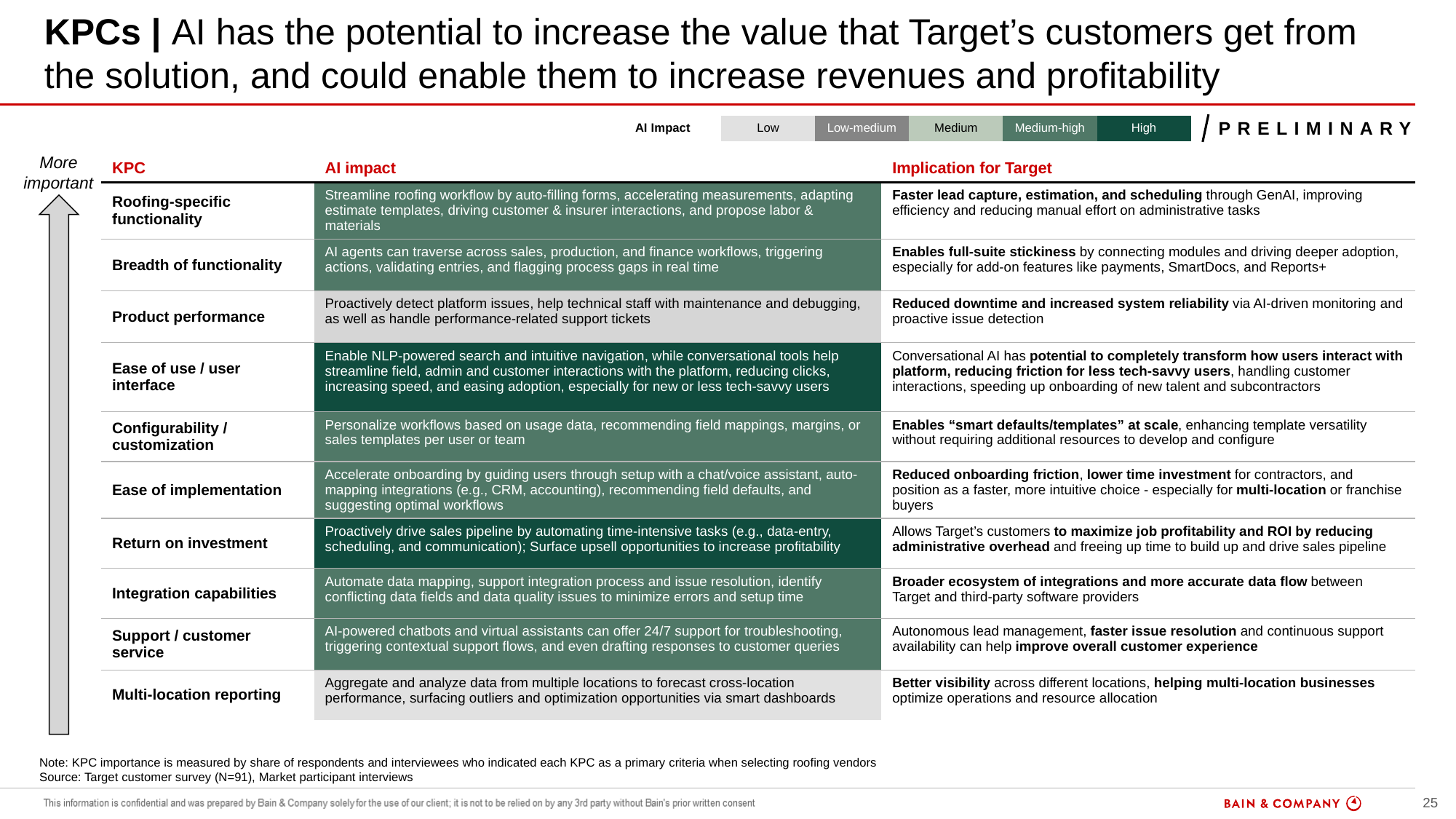

# KPCs | AI has the potential to increase the value that Target’s customers get from the solution, and could enable them to increase revenues and profitability
preliminary
| AI Impact | Low | Low-medium | Medium | Medium-high | High |
| --- | --- | --- | --- | --- | --- |
More important
| KPC | AI impact | Implication for Target |
| --- | --- | --- |
| Roofing-specific functionality | Streamline roofing workflow by auto-filling forms, accelerating measurements, adapting estimate templates, driving customer & insurer interactions, and propose labor & materials | Faster lead capture, estimation, and scheduling through GenAI, improving efficiency and reducing manual effort on administrative tasks |
| Breadth of functionality | AI agents can traverse across sales, production, and finance workflows, triggering actions, validating entries, and flagging process gaps in real time | Enables full-suite stickiness by connecting modules and driving deeper adoption, especially for add-on features like payments, SmartDocs, and Reports+ |
| Product performance | Proactively detect platform issues, help technical staff with maintenance and debugging, as well as handle performance-related support tickets | Reduced downtime and increased system reliability via AI-driven monitoring and proactive issue detection |
| Ease of use / user interface | Enable NLP-powered search and intuitive navigation, while conversational tools help streamline field, admin and customer interactions with the platform, reducing clicks, increasing speed, and easing adoption, especially for new or less tech-savvy users | Conversational AI has potential to completely transform how users interact with platform, reducing friction for less tech-savvy users, handling customer interactions, speeding up onboarding of new talent and subcontractors |
| Configurability / customization | Personalize workflows based on usage data, recommending field mappings, margins, or sales templates per user or team | Enables “smart defaults/templates” at scale, enhancing template versatility without requiring additional resources to develop and configure |
| Ease of implementation | Accelerate onboarding by guiding users through setup with a chat/voice assistant, auto-mapping integrations (e.g., CRM, accounting), recommending field defaults, and suggesting optimal workflows | Reduced onboarding friction, lower time investment for contractors, and position as a faster, more intuitive choice - especially for multi-location or franchise buyers |
| Return on investment | Proactively drive sales pipeline by automating time-intensive tasks (e.g., data-entry, scheduling, and communication); Surface upsell opportunities to increase profitability | Allows Target’s customers to maximize job profitability and ROI by reducing administrative overhead and freeing up time to build up and drive sales pipeline |
| Integration capabilities | Automate data mapping, support integration process and issue resolution, identify conflicting data fields and data quality issues to minimize errors and setup time | Broader ecosystem of integrations and more accurate data flow between Target and third-party software providers |
| Support / customer service | AI-powered chatbots and virtual assistants can offer 24/7 support for troubleshooting, triggering contextual support flows, and even drafting responses to customer queries | Autonomous lead management, faster issue resolution and continuous support availability can help improve overall customer experience |
| Multi-location reporting | Aggregate and analyze data from multiple locations to forecast cross-location performance, surfacing outliers and optimization opportunities via smart dashboards | Better visibility across different locations, helping multi-location businesses optimize operations and resource allocation |

Note: KPC importance is measured by share of respondents and interviewees who indicated each KPC as a primary criteria when selecting roofing vendors
Source: Target customer survey (N=91), Market participant interviews